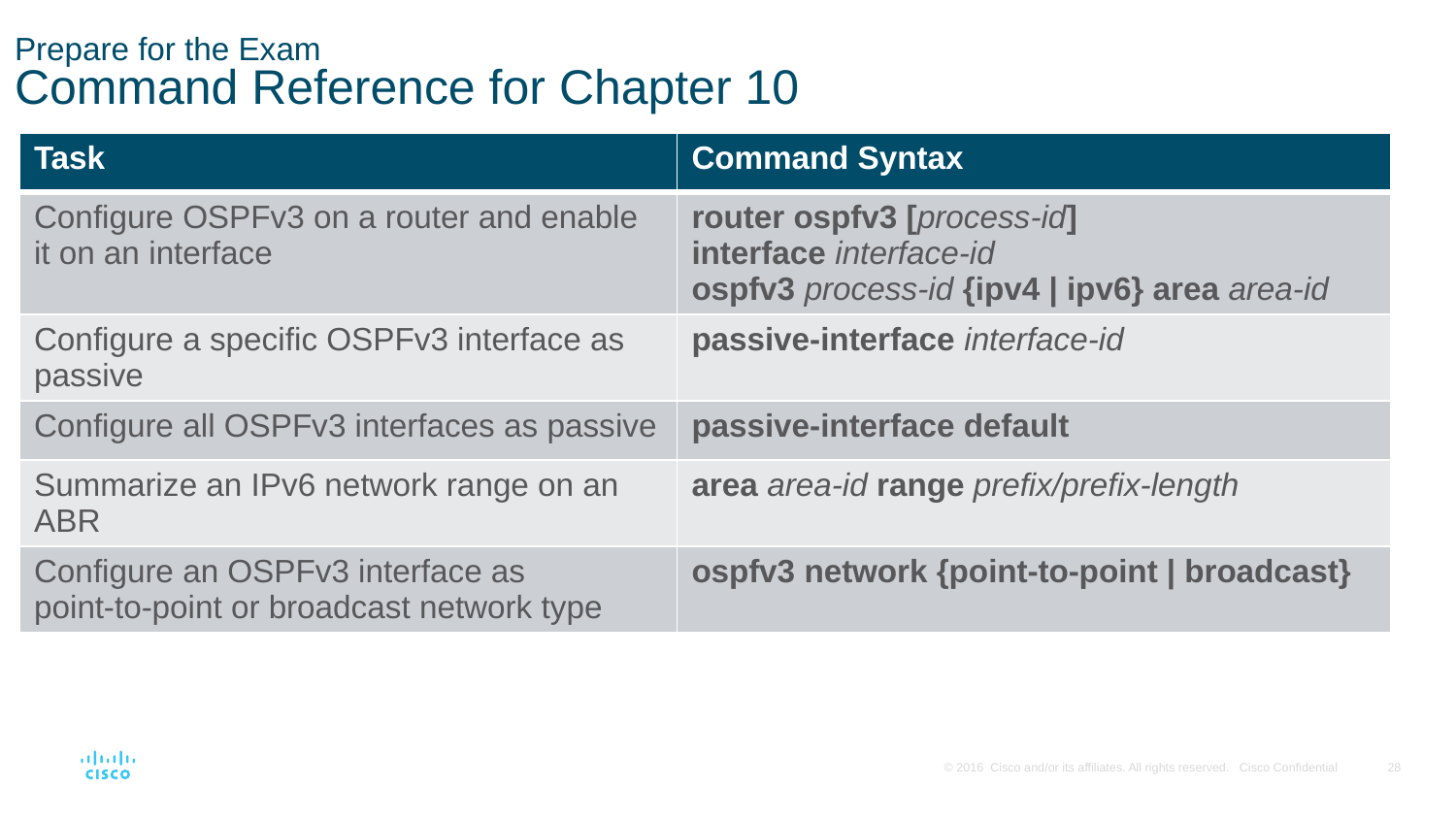

# Prepare for the Exam Command Reference for Chapter 10
| Task | Command Syntax |
| --- | --- |
| Configure OSPFv3 on a router and enable it on an interface | router ospfv3 [process-id] interface interface-id ospfv3 process-id {ipv4 | ipv6} area area-id |
| Configure a specific OSPFv3 interface as passive | passive-interface interface-id |
| Configure all OSPFv3 interfaces as passive | passive-interface default |
| Summarize an IPv6 network range on an ABR | area area-id range prefix/prefix-length |
| Configure an OSPFv3 interface as point-to-point or broadcast network type | ospfv3 network {point-to-point | broadcast} |